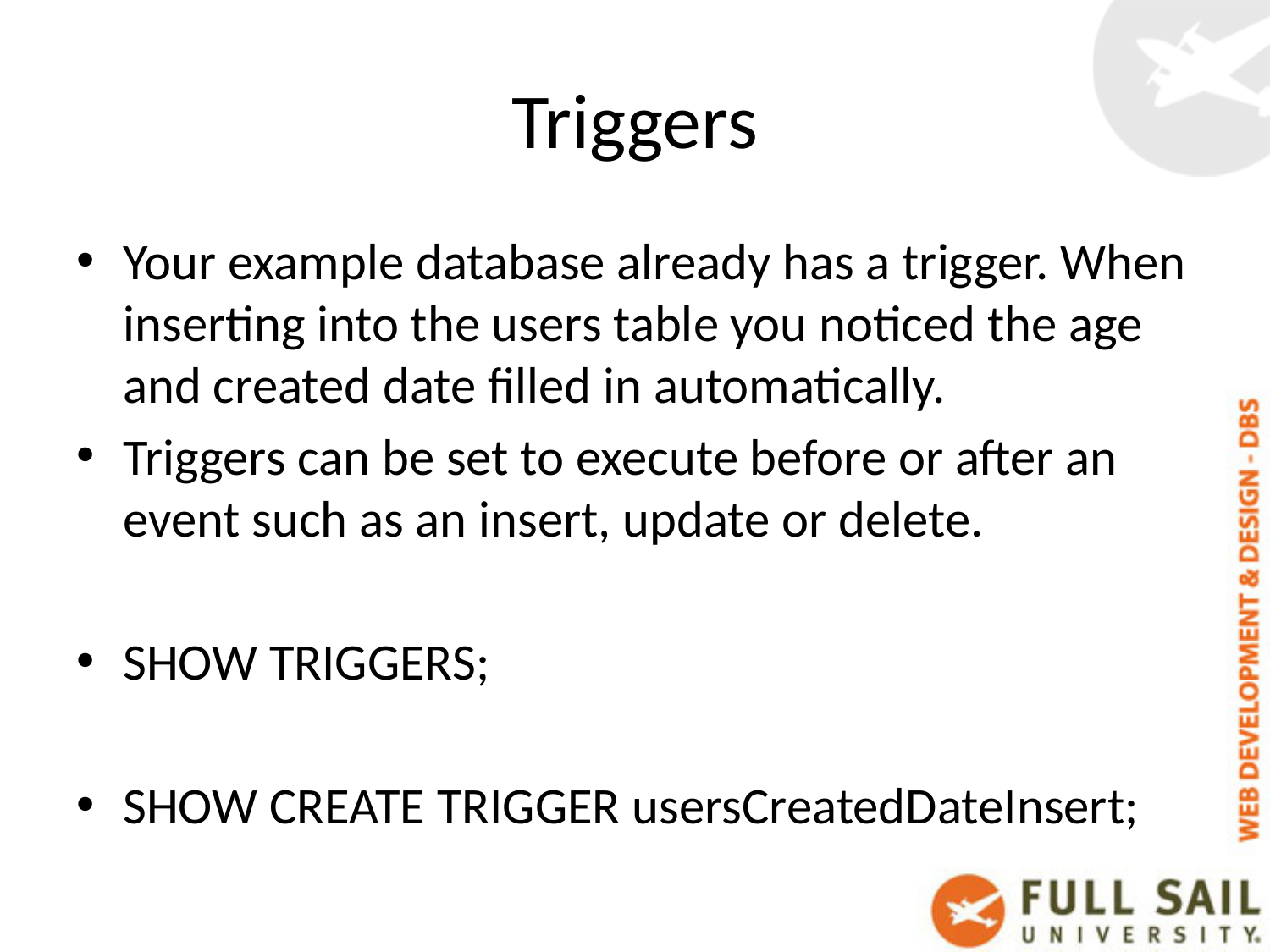

# Triggers
Your example database already has a trigger. When inserting into the users table you noticed the age and created date filled in automatically.
Triggers can be set to execute before or after an event such as an insert, update or delete.

SHOW TRIGGERS;

SHOW CREATE TRIGGER usersCreatedDateInsert;